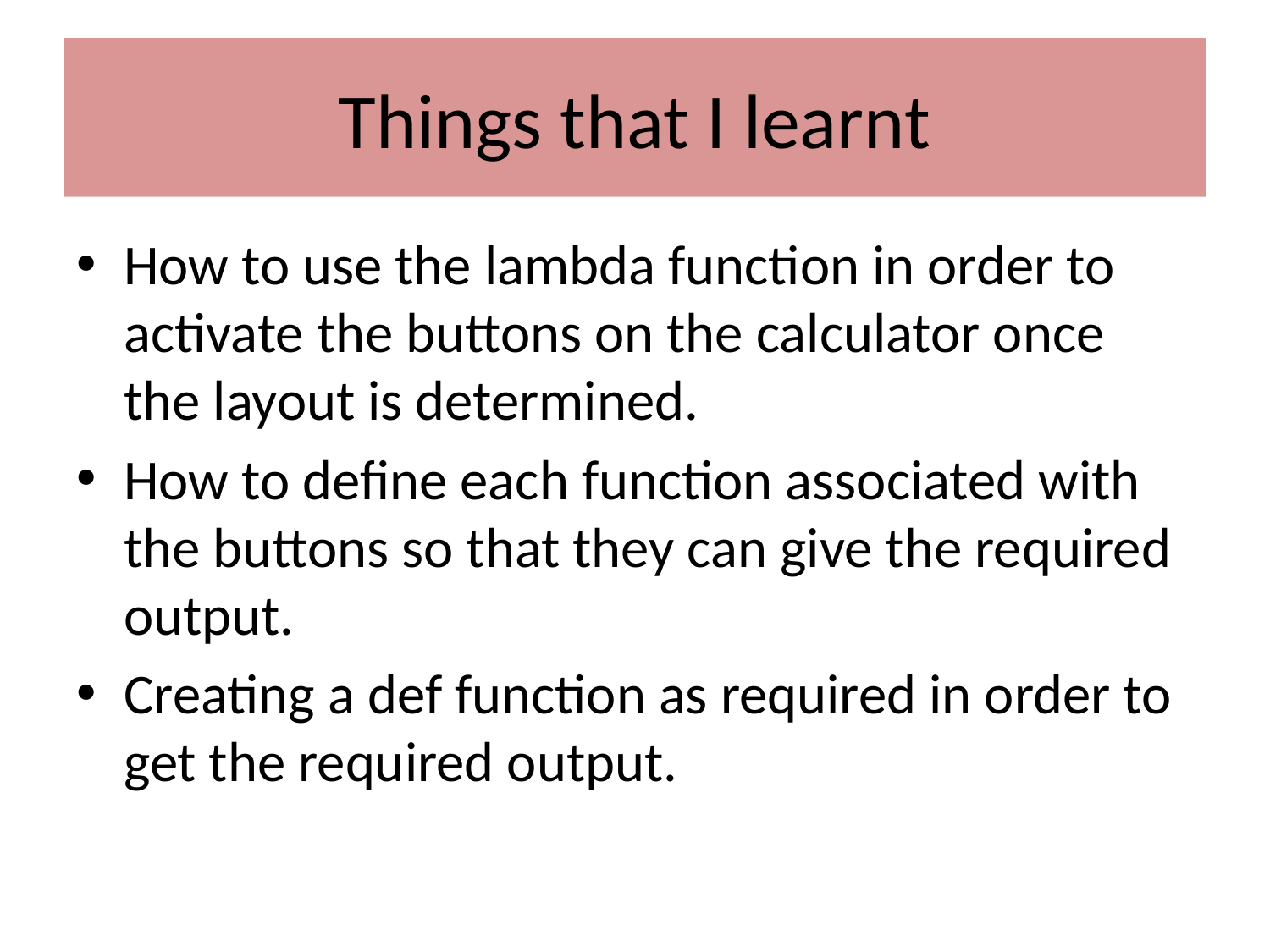

# Things that I learnt
How to use the lambda function in order to activate the buttons on the calculator once the layout is determined.
How to define each function associated with the buttons so that they can give the required output.
Creating a def function as required in order to get the required output.